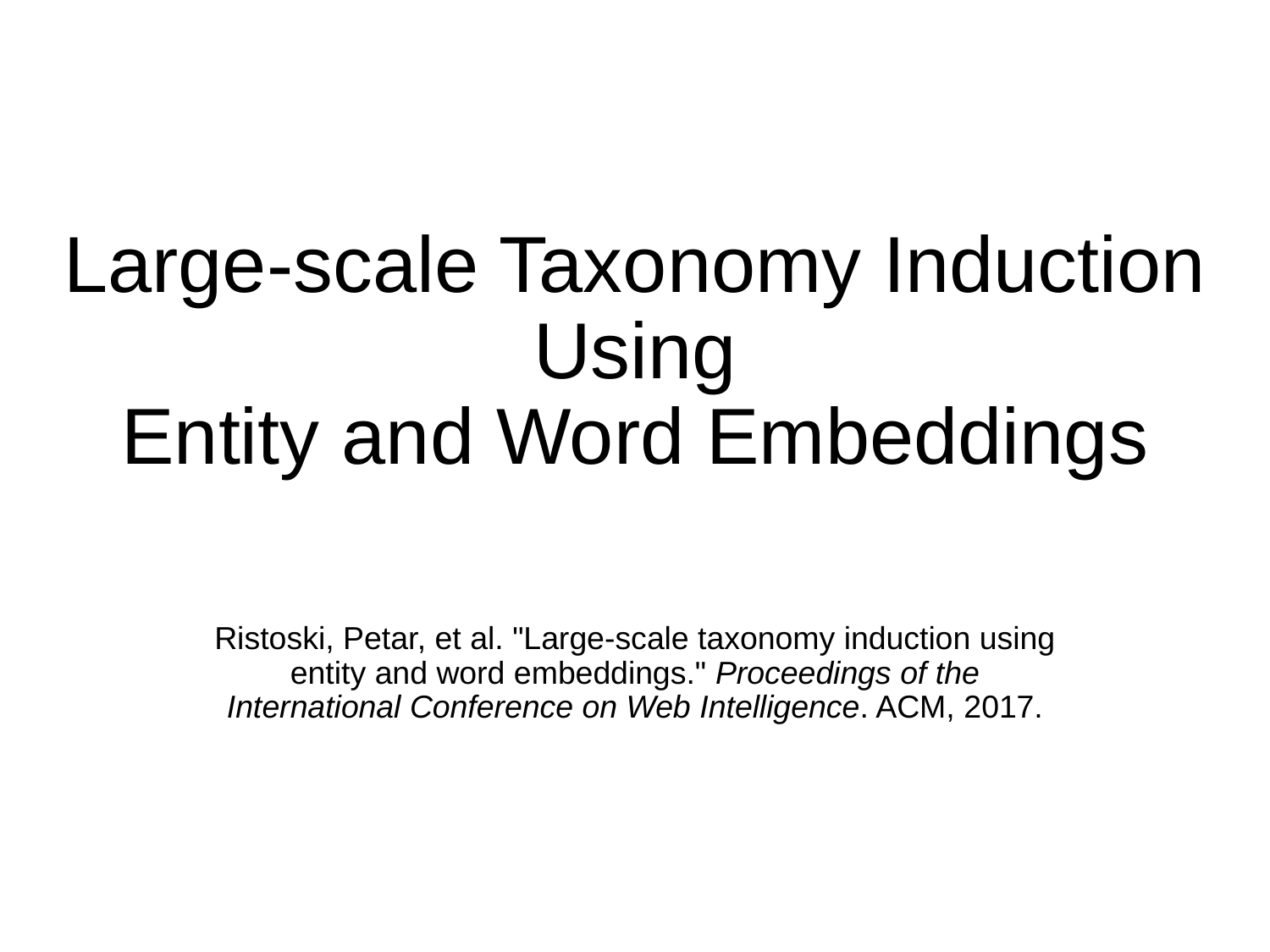

# Large-scale Taxonomy Induction Using Entity and Word Embeddings
Ristoski, Petar, et al. "Large-scale taxonomy induction using entity and word embeddings." Proceedings of the International Conference on Web Intelligence. ACM, 2017.